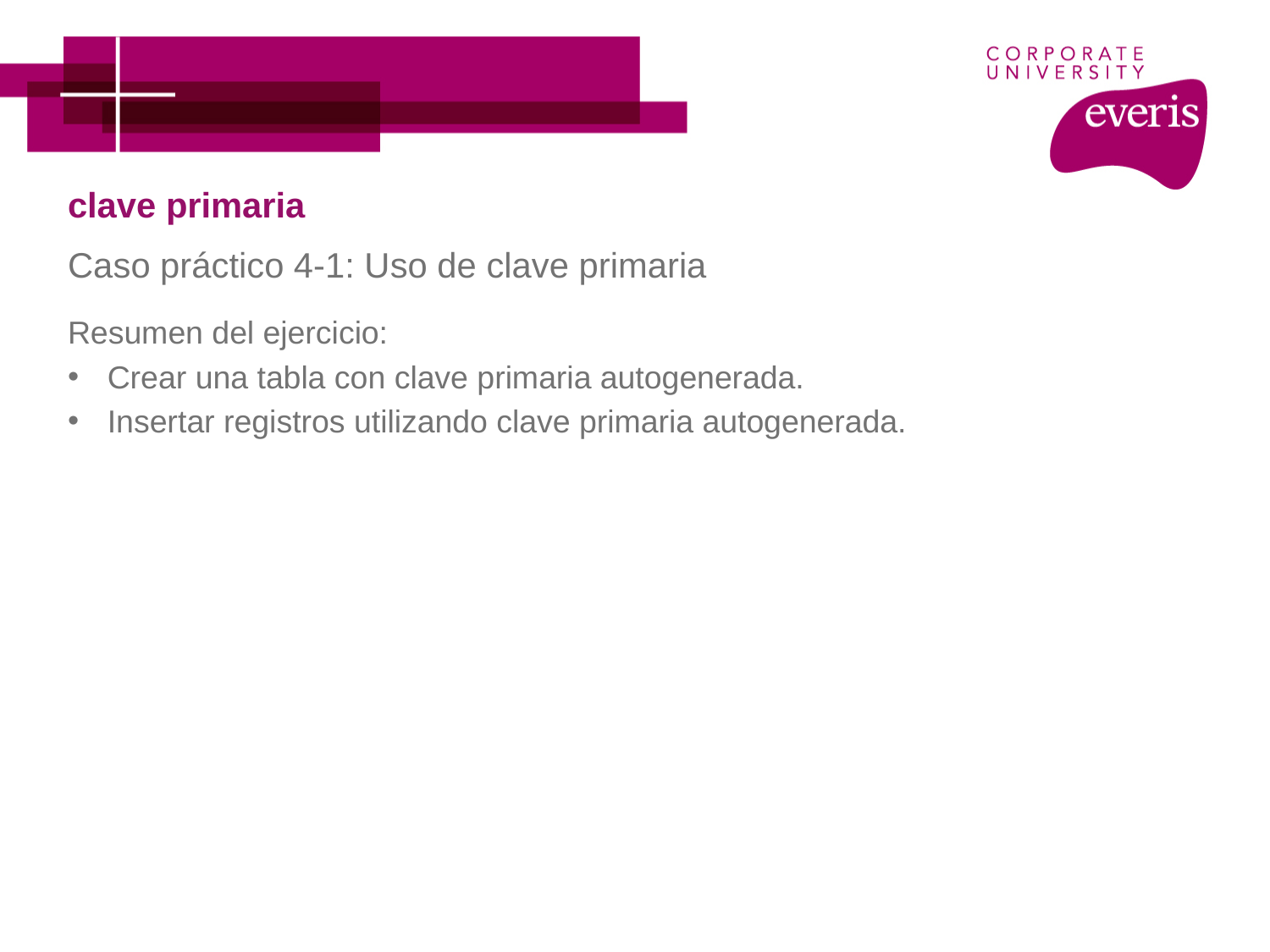

# clave primaria
Caso práctico 4-1: Uso de clave primaria
Resumen del ejercicio:
Crear una tabla con clave primaria autogenerada.
Insertar registros utilizando clave primaria autogenerada.